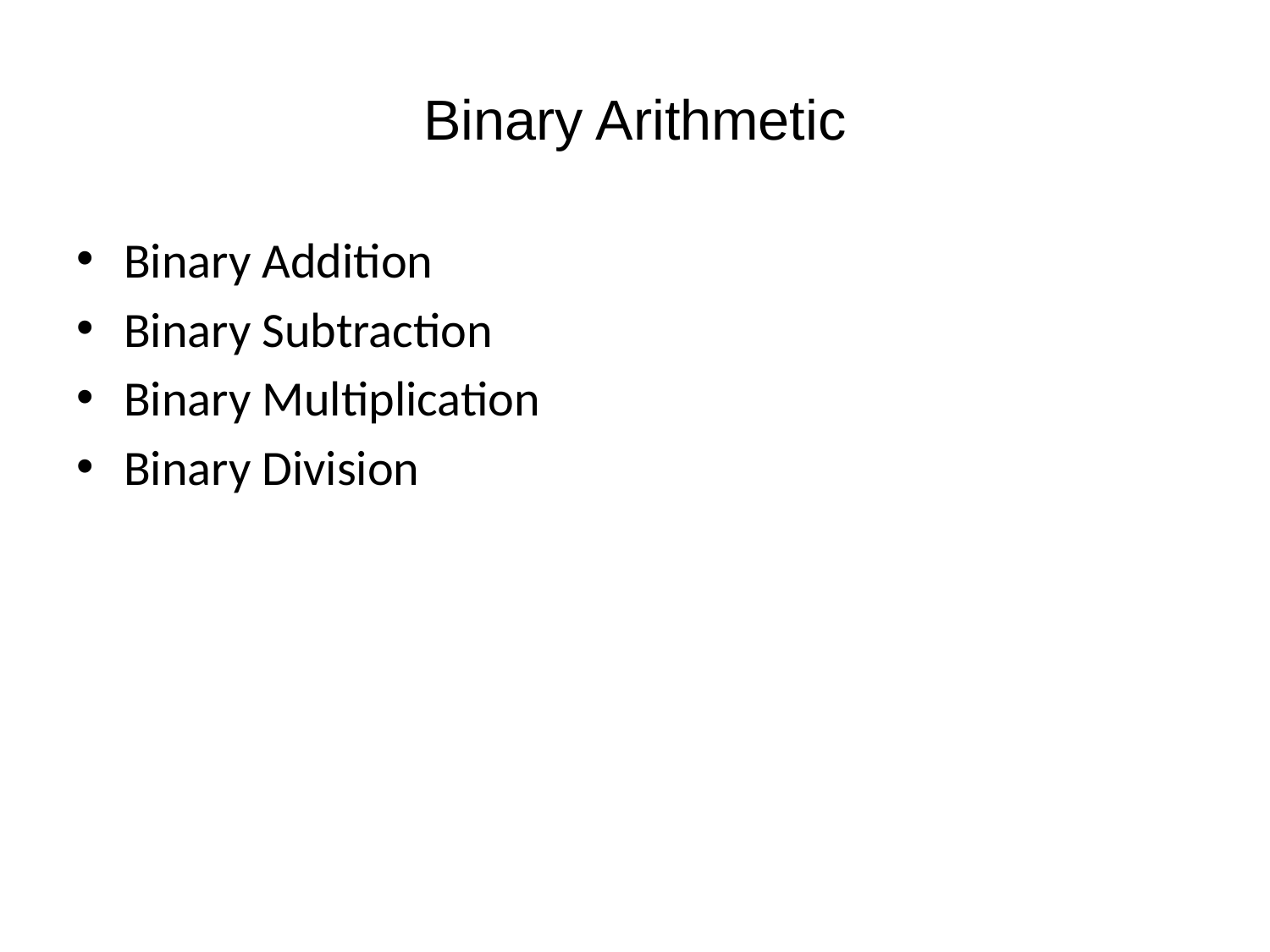

# Binary Arithmetic
Binary Addition
Binary Subtraction
Binary Multiplication
Binary Division